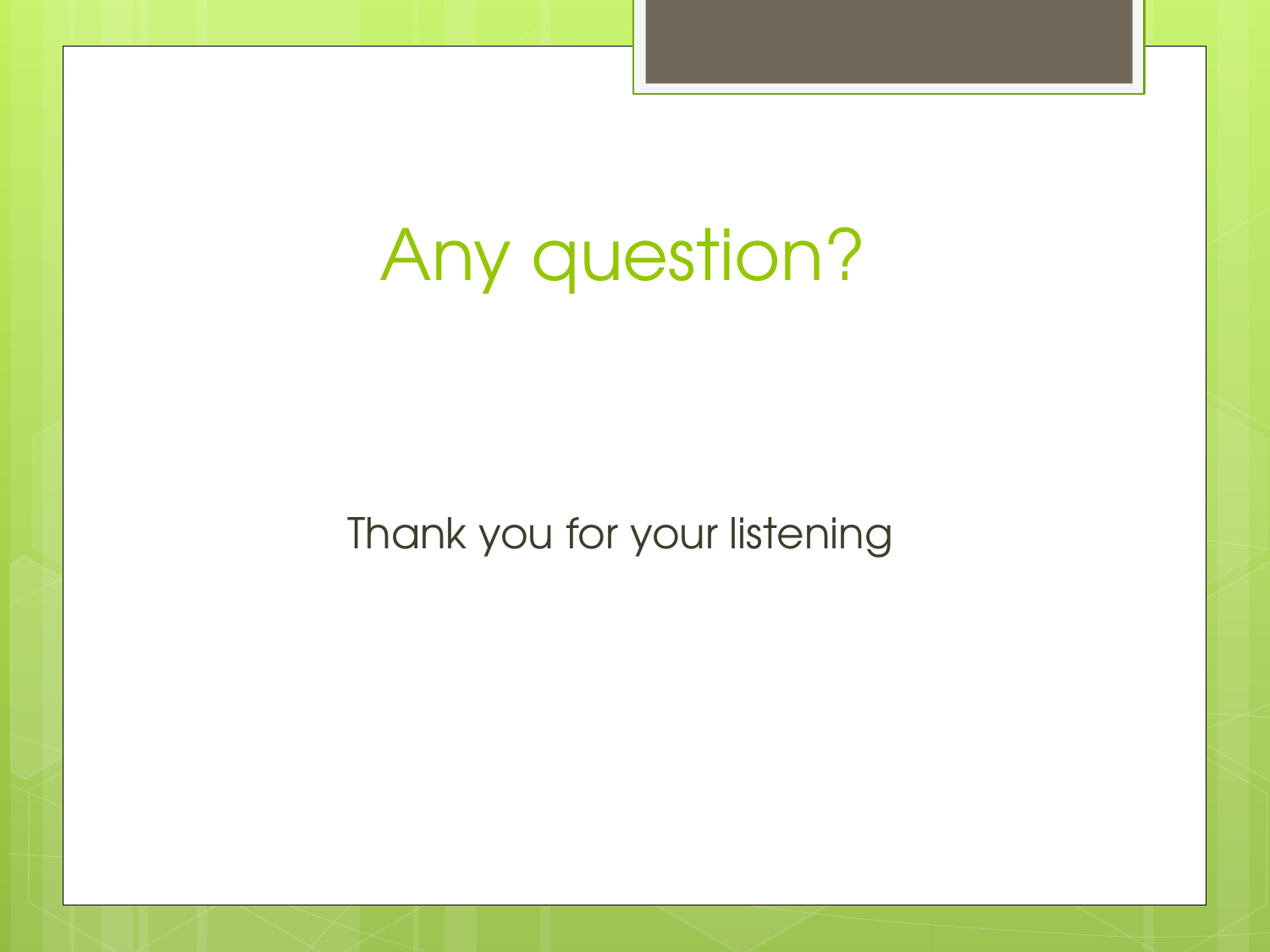

# Any question?

Thank you for your listening